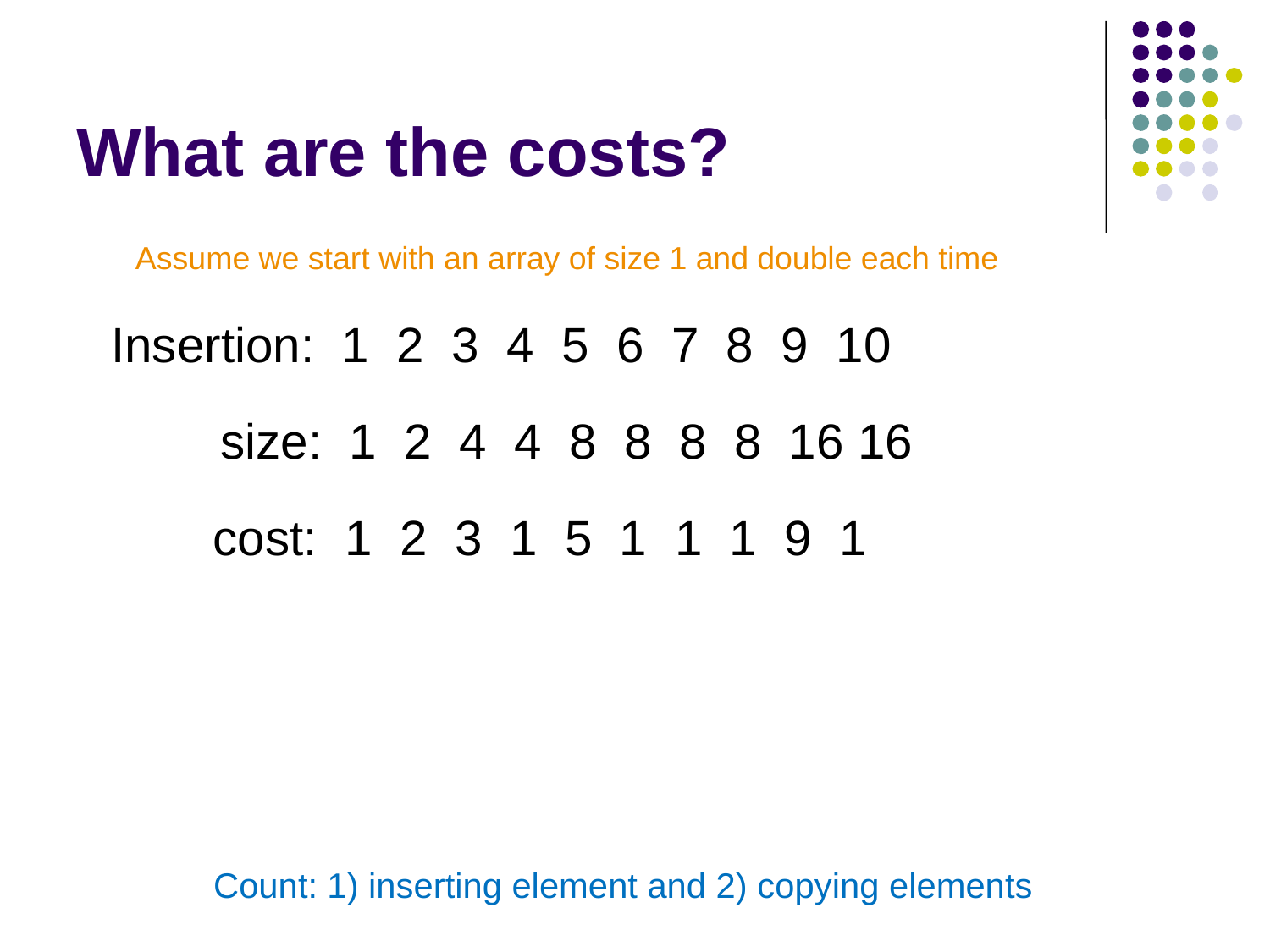

# What are the costs?
Assume we start with an array of size 1 and double each time
Insertion:  1  2  3  4  5  6  7  8  9  10
size:  1  2  4  4  8  8  8  8  16 16
cost:  1  2  3  1  5  1  1  1  9  1
Count: 1) inserting element and 2) copying elements